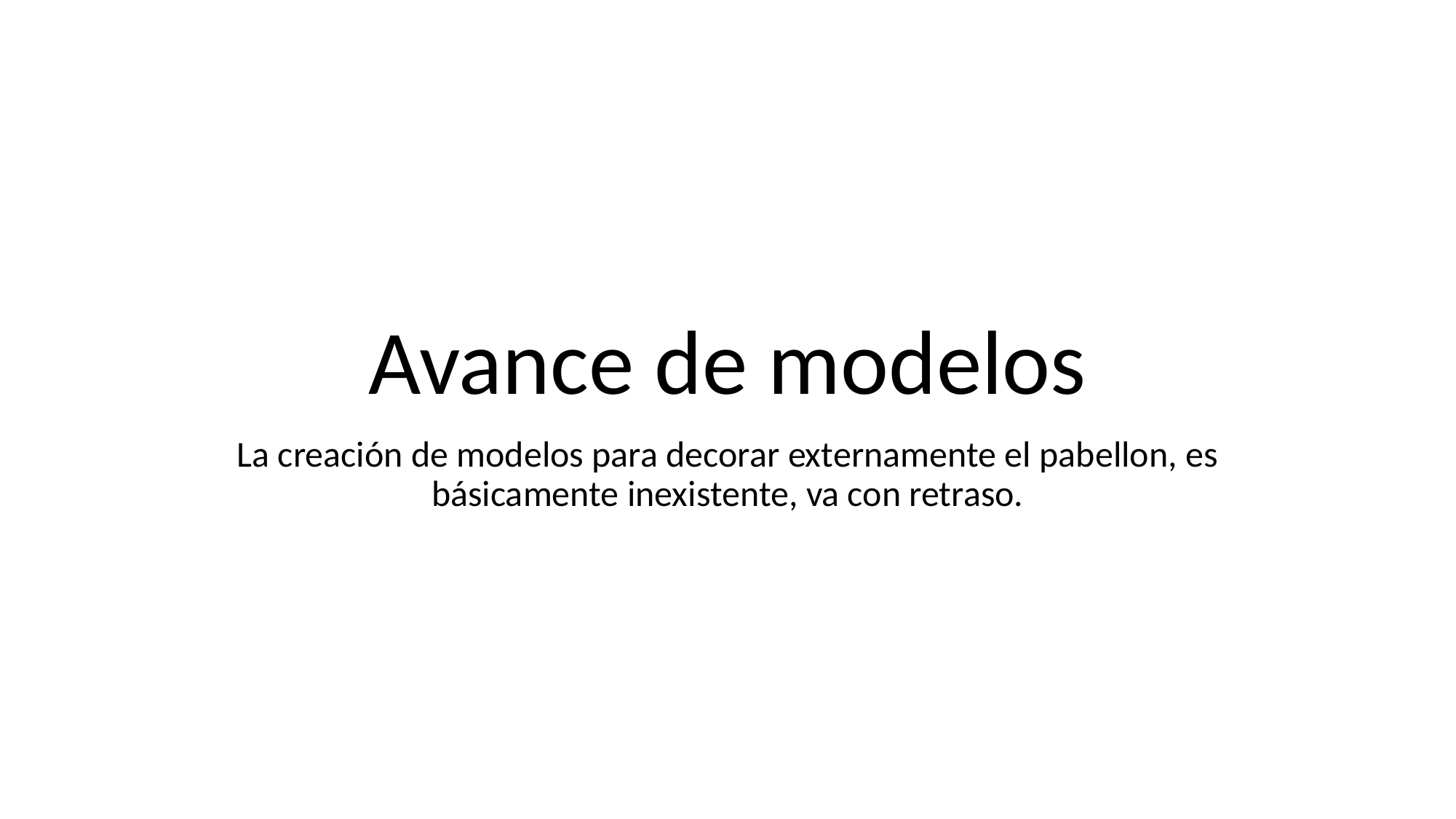

# Avance de modelos
La creación de modelos para decorar externamente el pabellon, es básicamente inexistente, va con retraso.